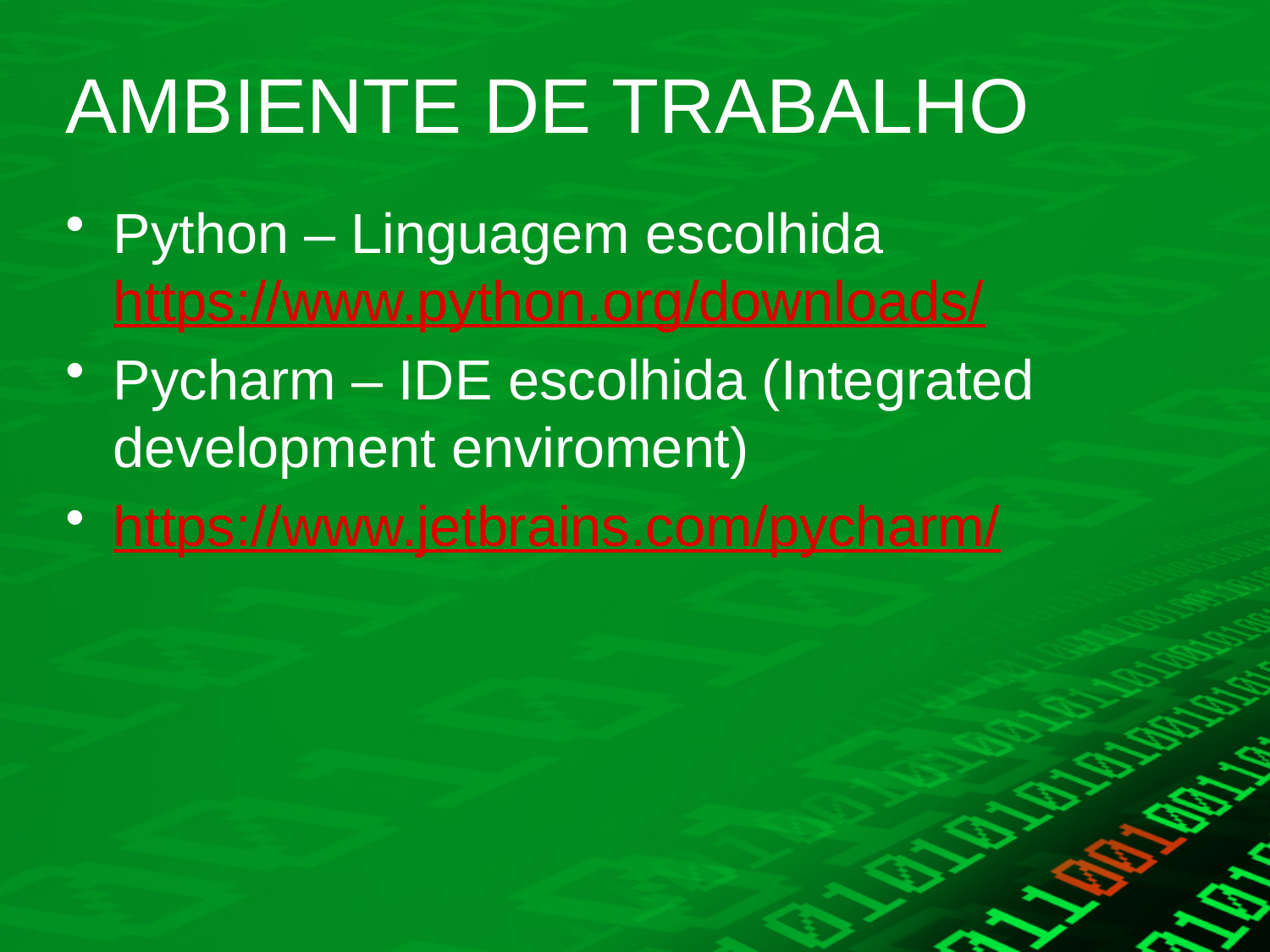

# AMBIENTE DE TRABALHO
Python – Linguagem escolhida https://www.python.org/downloads/
Pycharm – IDE escolhida (Integrated development enviroment)
https://www.jetbrains.com/pycharm/